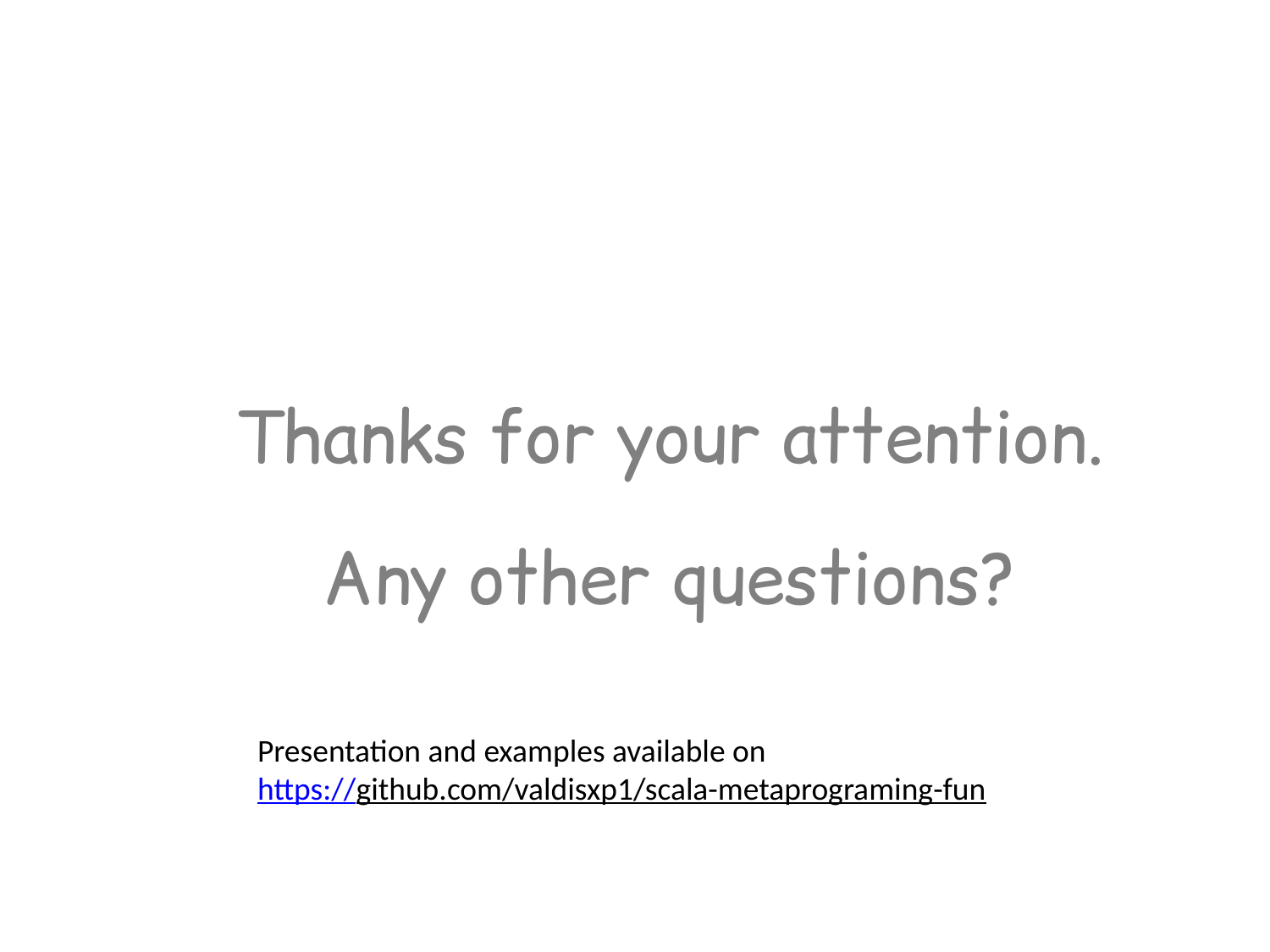

Thanks for your attention.
Any other questions?
Presentation and examples available on
https://github.com/valdisxp1/scala-metaprograming-fun